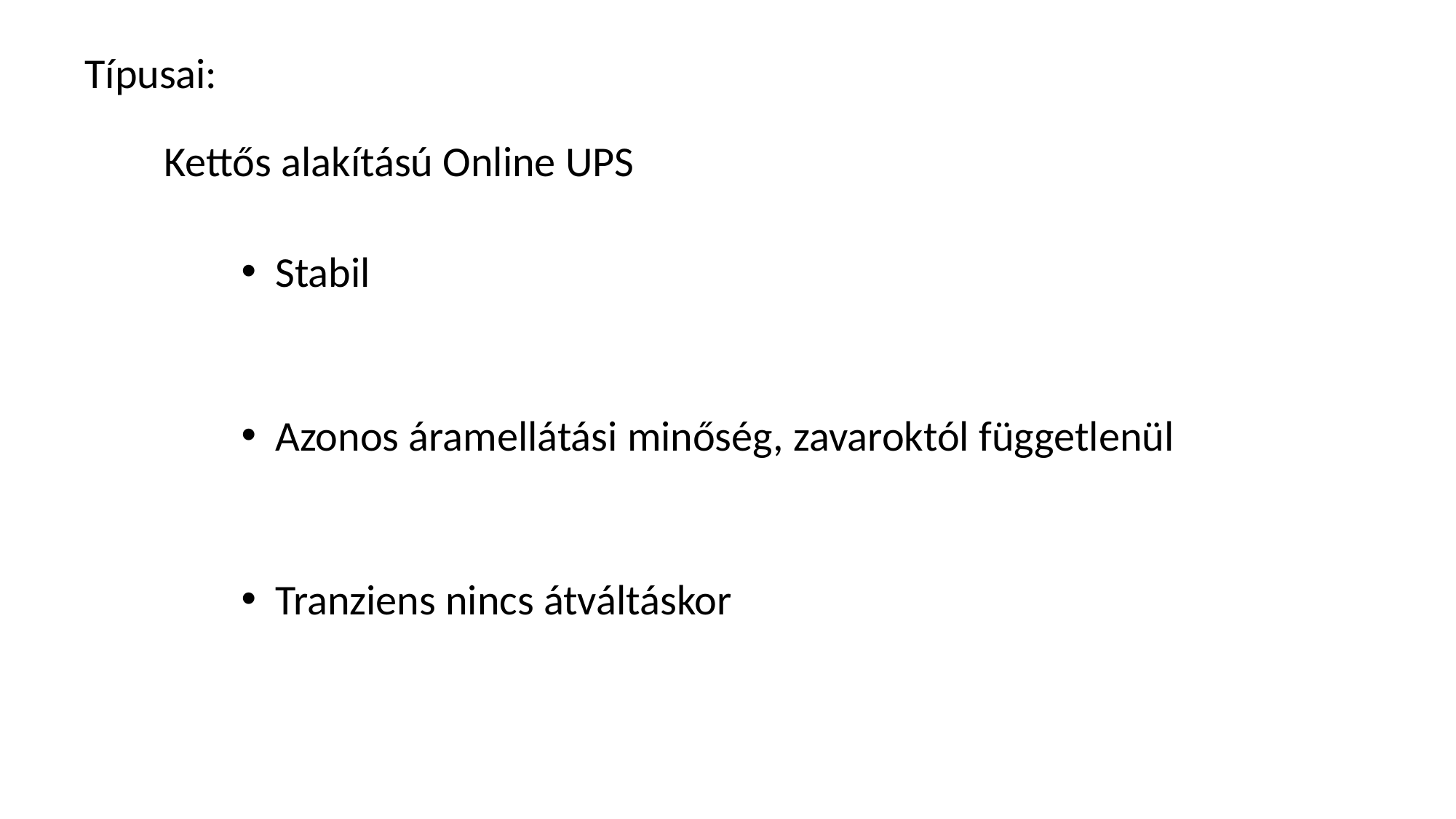

Típusai:
Kettős alakítású Online UPS
Stabil
Azonos áramellátási minőség, zavaroktól függetlenül
Tranziens nincs átváltáskor